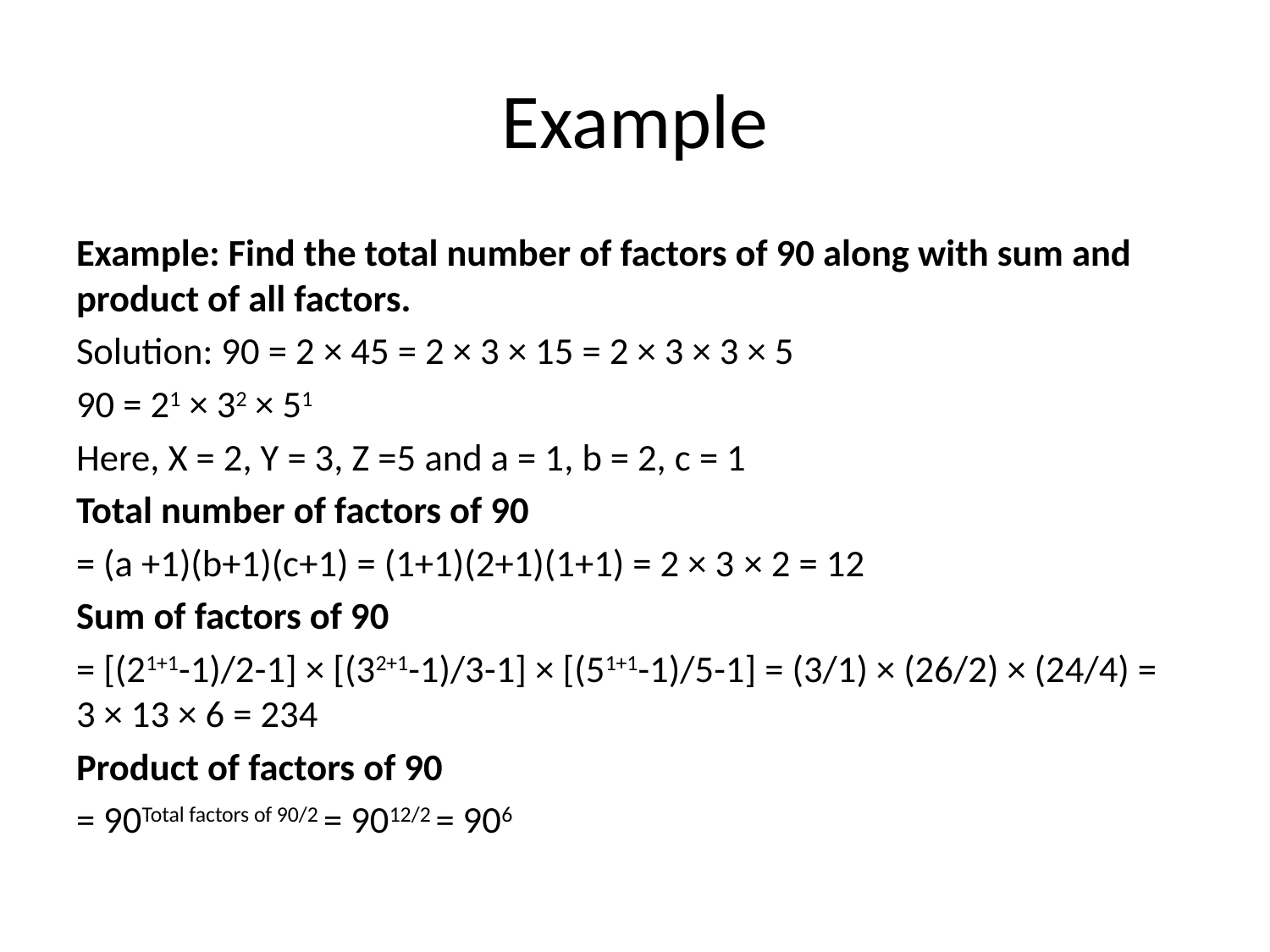

# Example
Example: Find the total number of factors of 90 along with sum and product of all factors.
Solution: 90 = 2 × 45 = 2 × 3 × 15 = 2 × 3 × 3 × 5
90 = 21 × 32 × 51
Here, X = 2, Y = 3, Z =5 and a = 1, b = 2, c = 1
Total number of factors of 90
= (a +1)(b+1)(c+1) = (1+1)(2+1)(1+1) = 2 × 3 × 2 = 12
Sum of factors of 90
= [(21+1-1)/2-1] × [(32+1-1)/3-1] × [(51+1-1)/5-1] = (3/1) × (26/2) × (24/4) = 3 × 13 × 6 = 234
Product of factors of 90
= 90Total factors of 90/2 = 9012/2 = 906